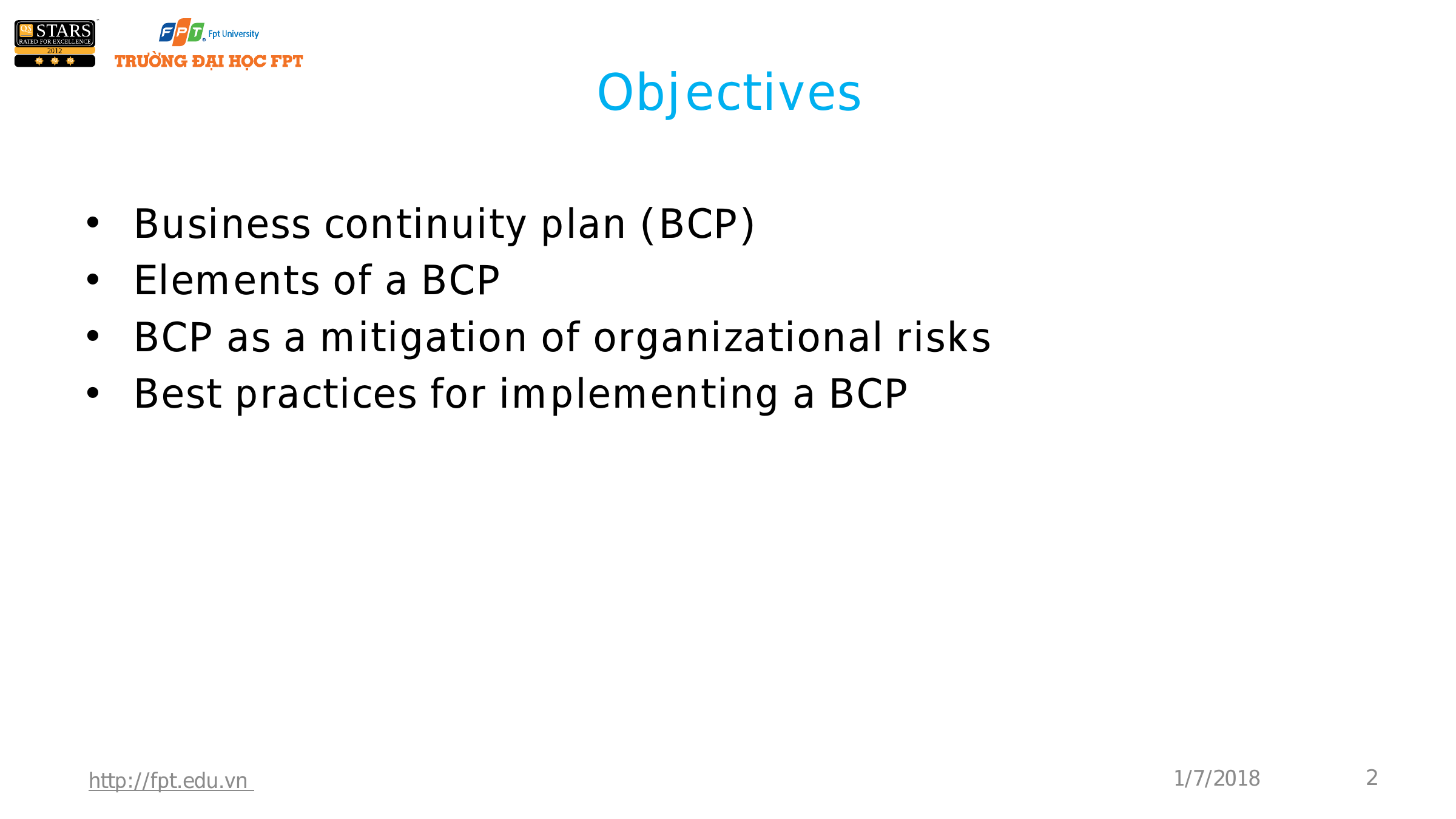

# Objectives
Business continuity plan (BCP)
Elements of a BCP
BCP as a mitigation of organizational risks
Best practices for implementing a BCP
http://fpt.edu.vn
1/7/2018
2